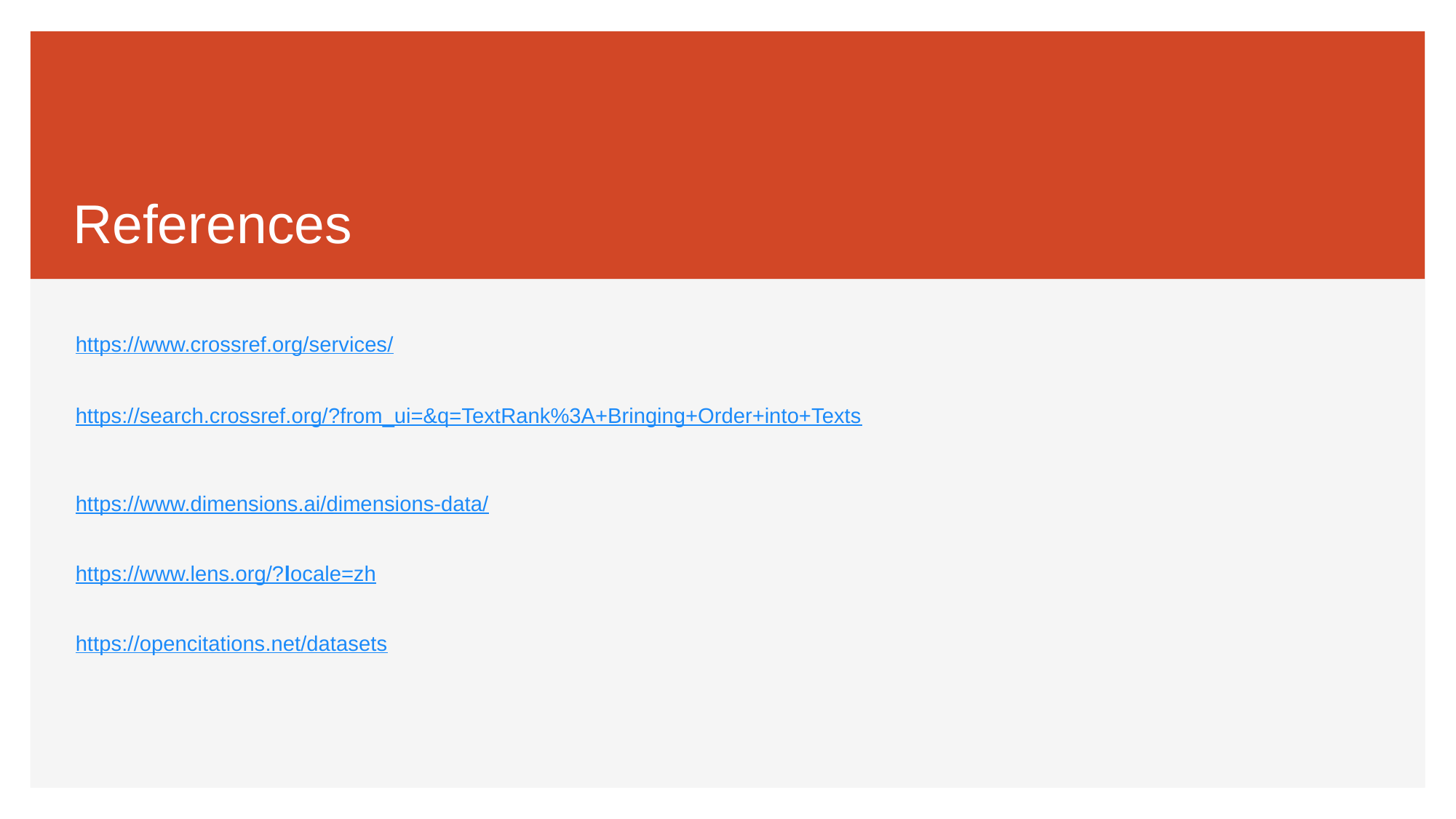

# References
https://www.crossref.org/services/
https://search.crossref.org/?from_ui=&q=TextRank%3A+Bringing+Order+into+Texts
https://www.dimensions.ai/dimensions-data/
https://www.lens.org/?locale=zh
https://opencitations.net/datasets